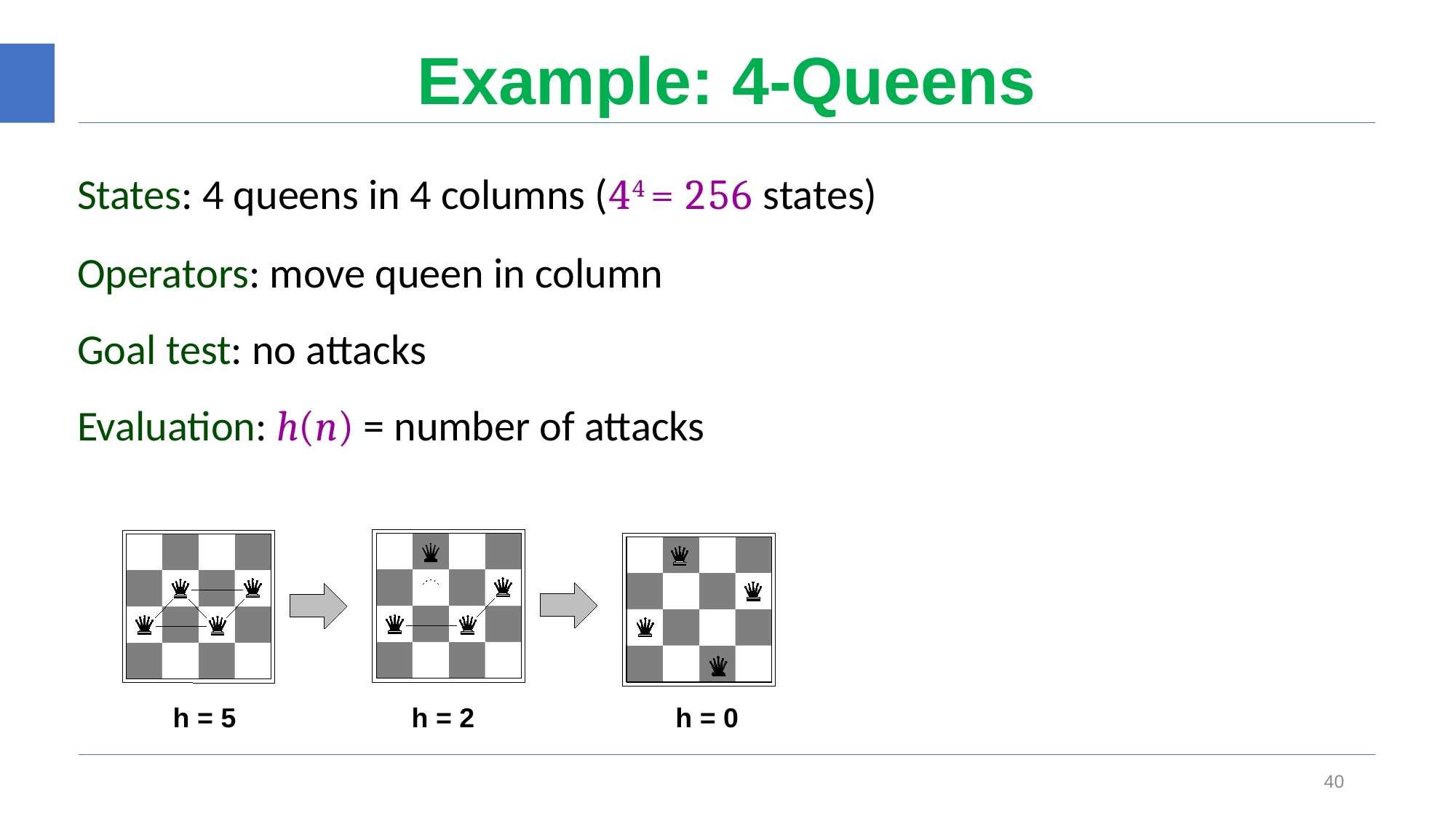

# Example: 4-Queens
States: 4 queens in 4 columns (44 = 256 states)
Operators: move queen in column
Goal test: no attacks
Evaluation: h(n) = number of attacks

h = 5	                 h = 2	                       h = 0
40